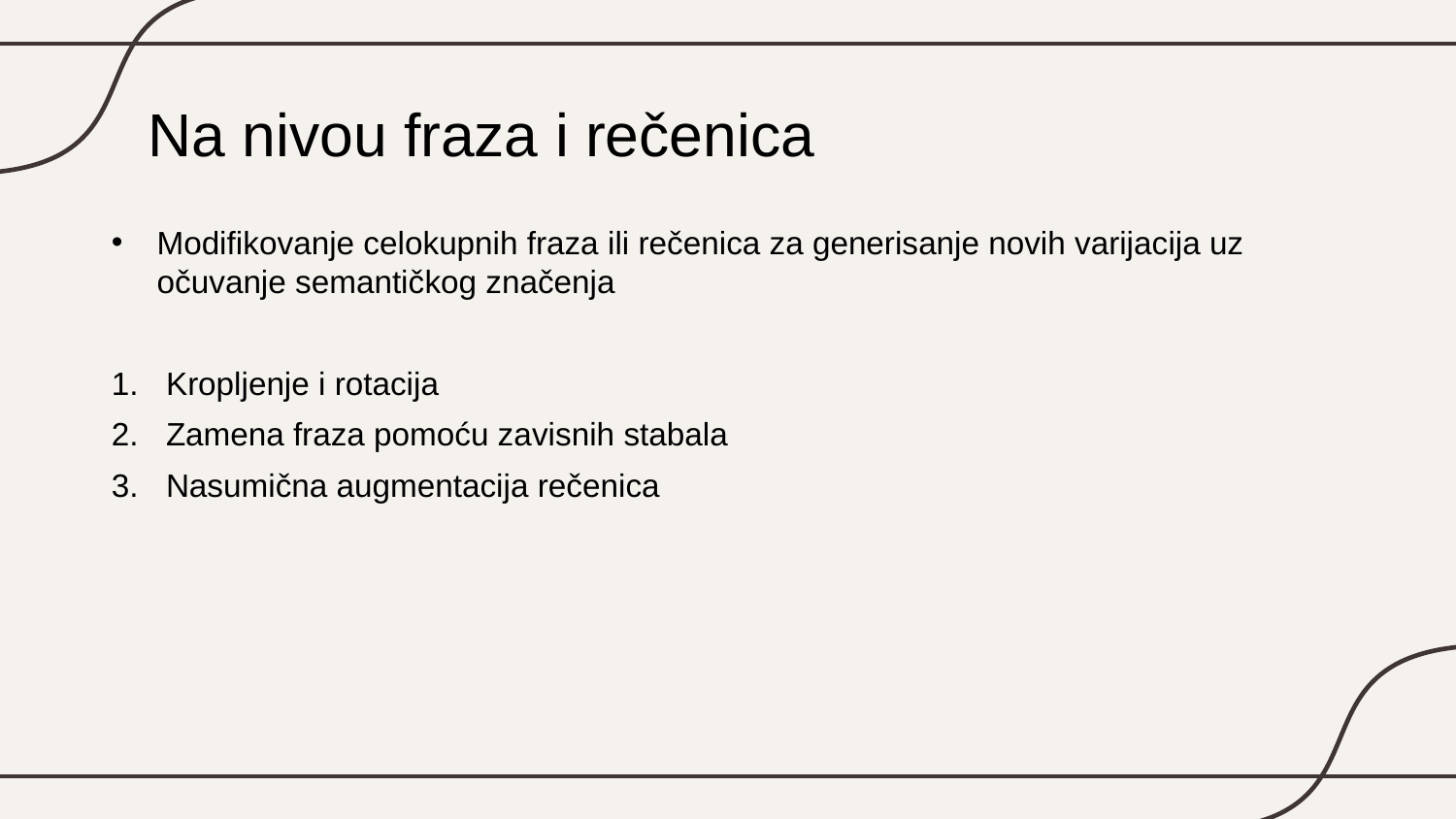

# Na nivou fraza i rečenica
Modifikovanje celokupnih fraza ili rečenica za generisanje novih varijacija uz očuvanje semantičkog značenja

Kropljenje i rotacija
Zamena fraza pomoću zavisnih stabala
Nasumična augmentacija rečenica